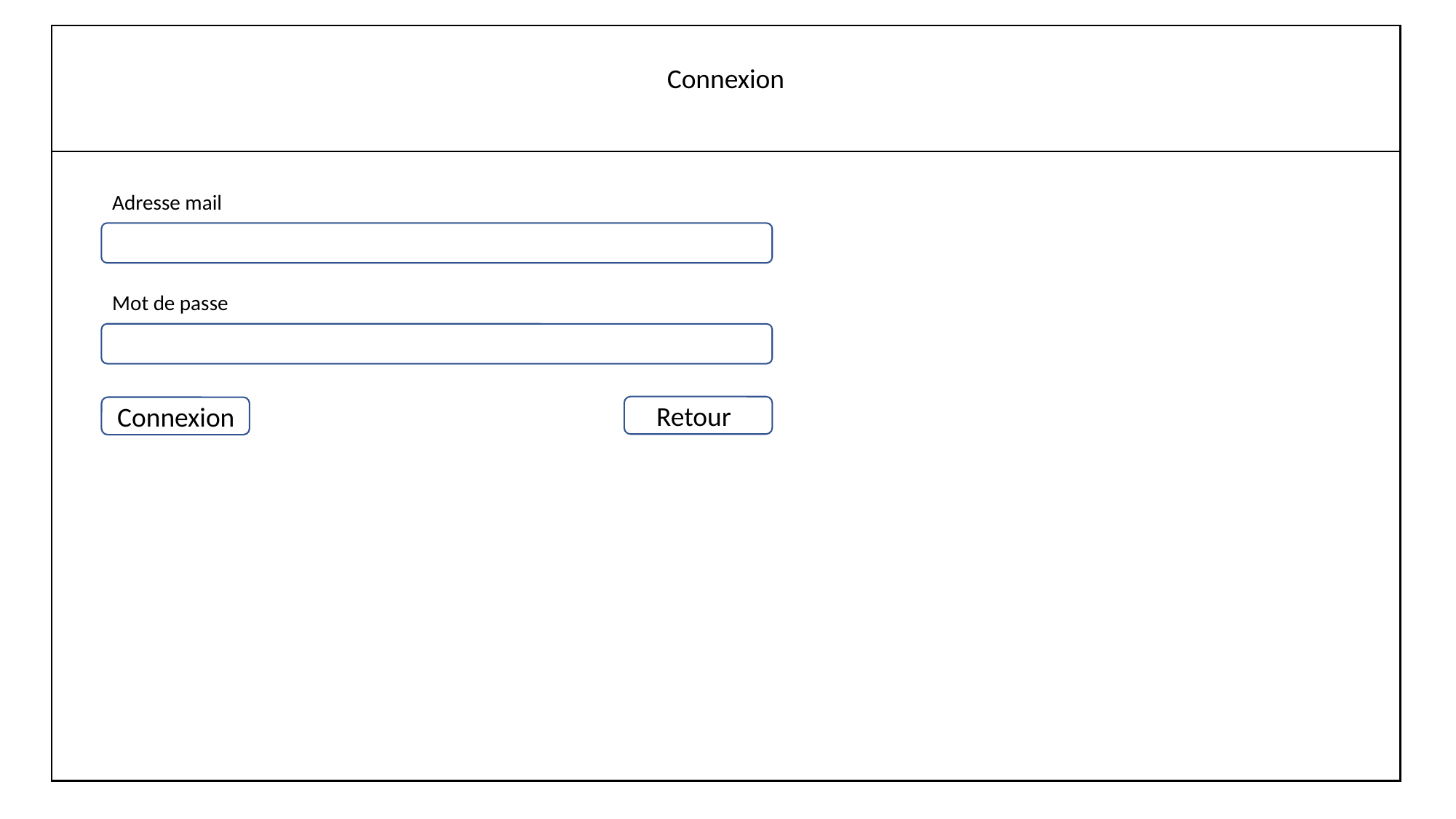

Connexion
Adresse mail

Mot de passe

Retour
Connexion